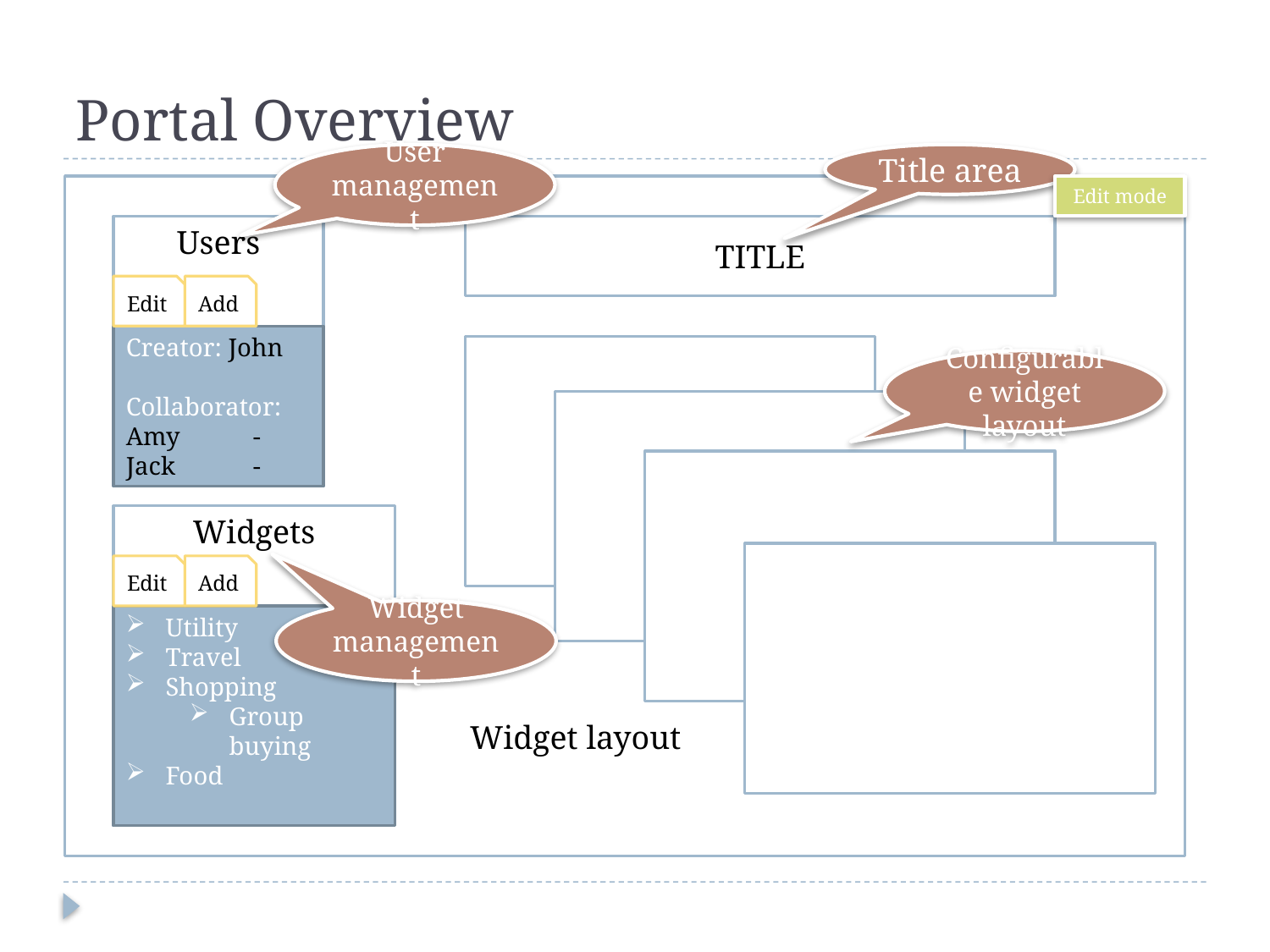

# Portal Overview
User management
Title area

Edit mode
Users
TITLE
Edit
Add
Creator: John

Collaborator:
Amy	-
Jack	-

Configurable widget layout

Widgets

Edit
Add
Widget management
Utility
Travel
Shopping
Group buying
Food
Widget layout